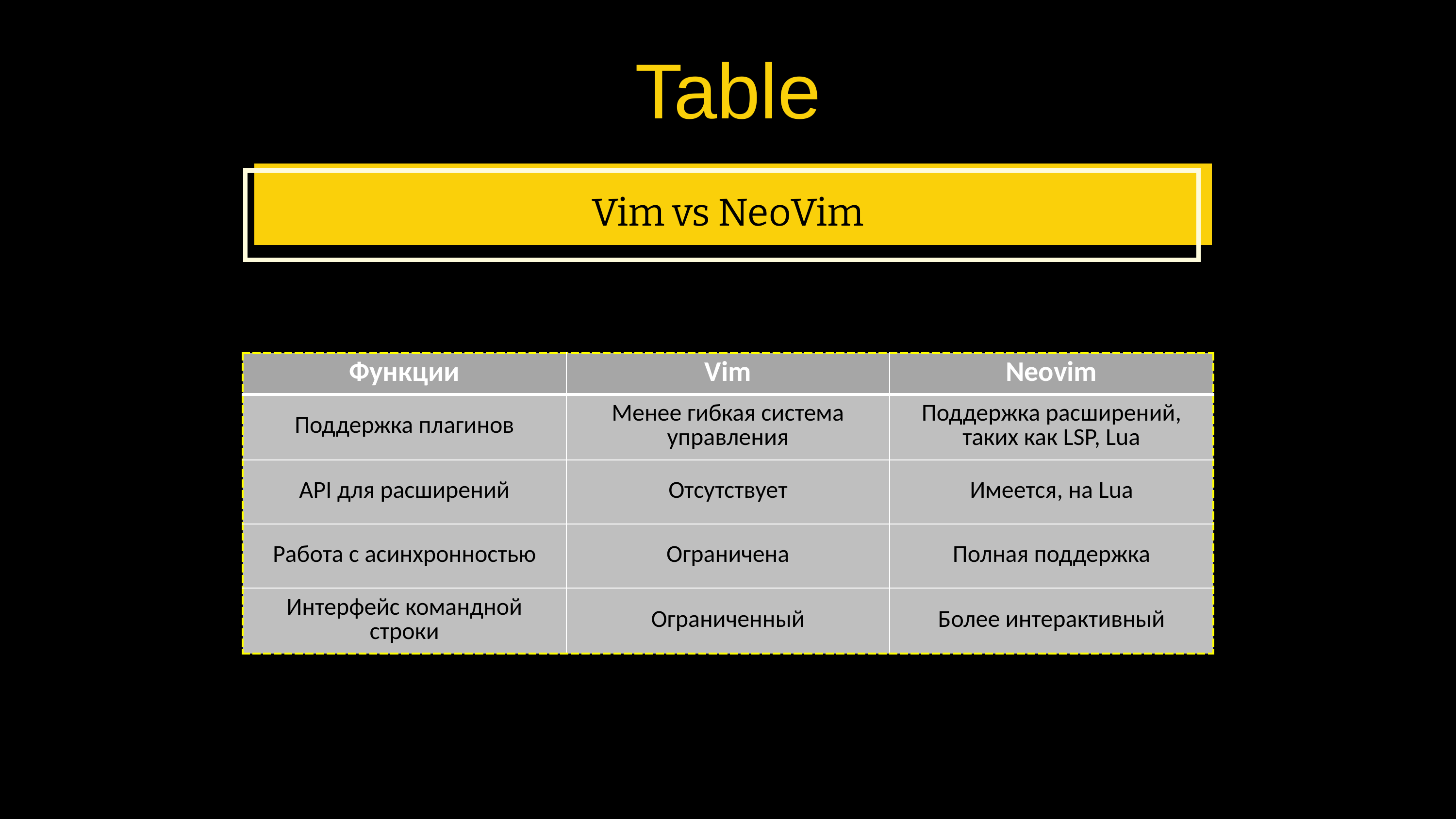

Table

Vim vs NeoVim
| Функции | Vim | Neovim |
| --- | --- | --- |
| Поддержка плагинов | Менее гибкая система управления | Поддержка расширений, таких как LSP, Lua |
| API для расширений | Отсутствует | Имеется, на Lua |
| Работа с асинхронностью | Ограничена | Полная поддержка |
| Интерфейс командной строки | Ограниченный | Более интерактивный |